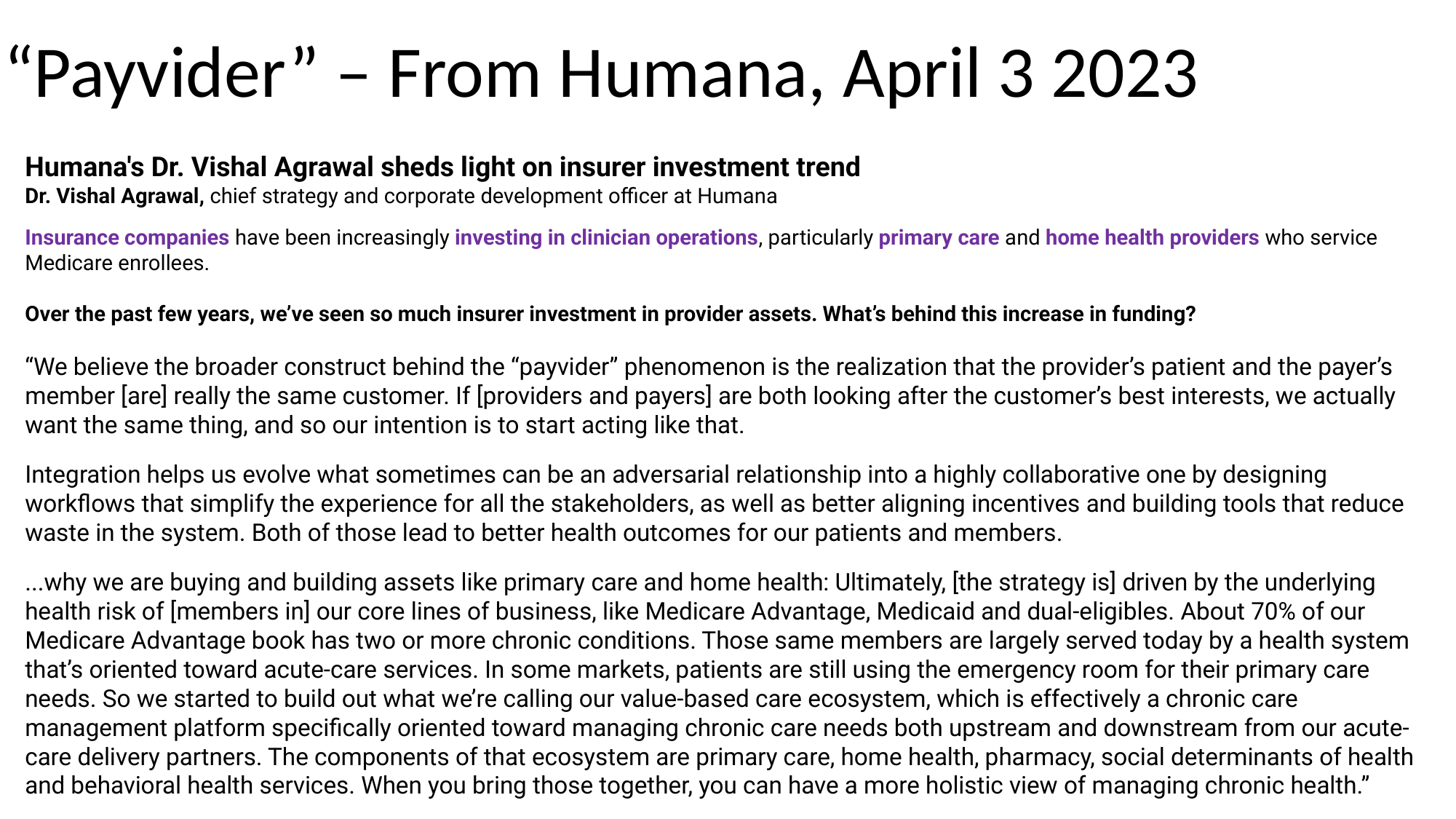

# “Payvider” – From Humana, April 3 2023
Humana's Dr. Vishal Agrawal sheds light on insurer investment trend
Dr. Vishal Agrawal, chief strategy and corporate development officer at Humana

Insurance companies have been increasingly investing in clinician operations, particularly primary care and home health providers who service Medicare enrollees.

Over the past few years, we’ve seen so much insurer investment in provider assets. What’s behind this increase in funding?

“We believe the broader construct behind the “payvider” phenomenon is the realization that the provider’s patient and the payer’s member [are] really the same customer. If [providers and payers] are both looking after the customer’s best interests, we actually want the same thing, and so our intention is to start acting like that.
Integration helps us evolve what sometimes can be an adversarial relationship into a highly collaborative one by designing workflows that simplify the experience for all the stakeholders, as well as better aligning incentives and building tools that reduce waste in the system. Both of those lead to better health outcomes for our patients and members.
...why we are buying and building assets like primary care and home health: Ultimately, [the strategy is] driven by the underlying health risk of [members in] our core lines of business, like Medicare Advantage, Medicaid and dual-eligibles. About 70% of our Medicare Advantage book has two or more chronic conditions. Those same members are largely served today by a health system that’s oriented toward acute-care services. In some markets, patients are still using the emergency room for their primary care needs. So we started to build out what we’re calling our value-based care ecosystem, which is effectively a chronic care management platform specifically oriented toward managing chronic care needs both upstream and downstream from our acute-care delivery partners. The components of that ecosystem are primary care, home health, pharmacy, social determinants of health and behavioral health services. When you bring those together, you can have a more holistic view of managing chronic health.”